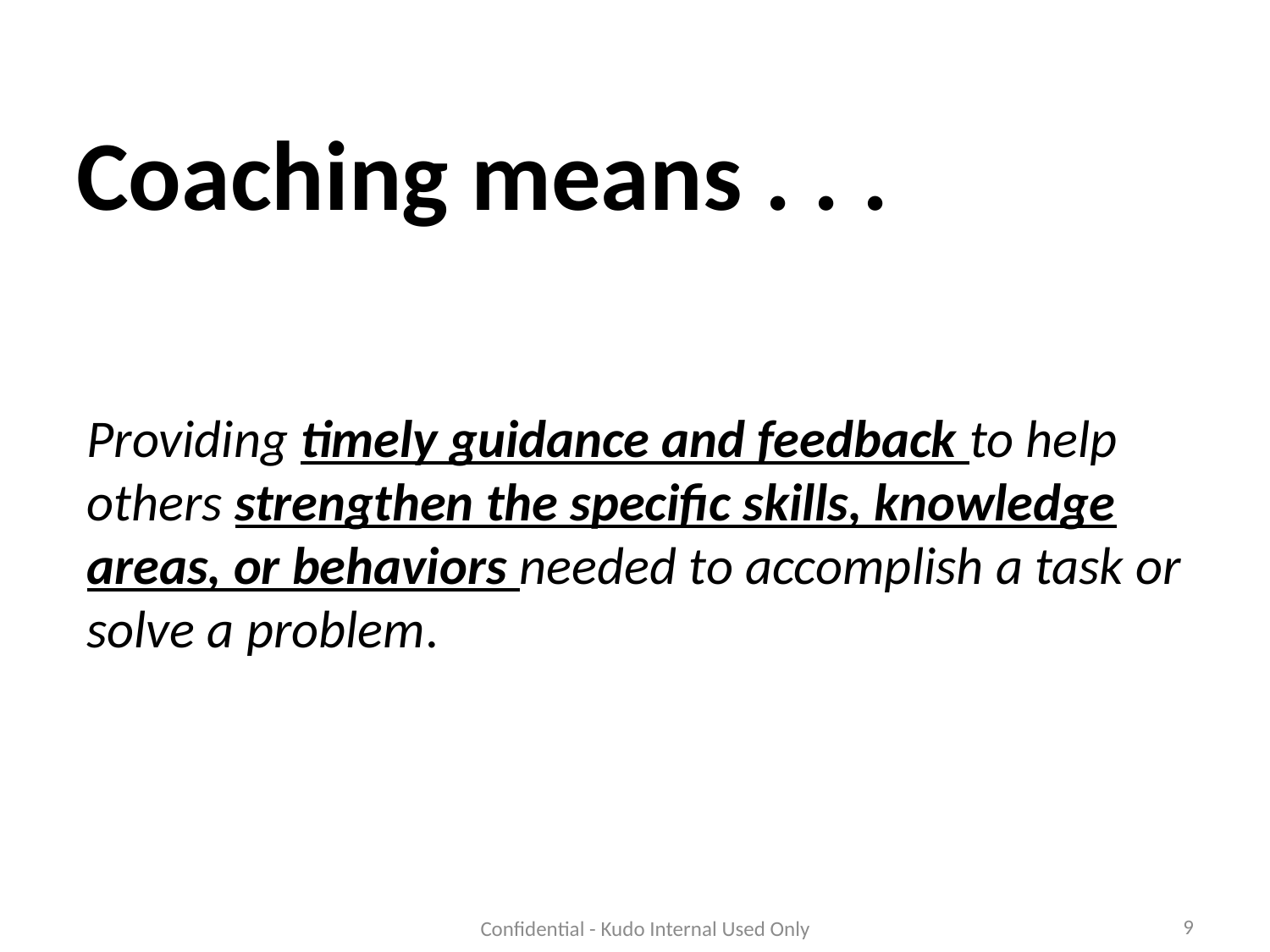

# Coaching means . . .
Providing timely guidance and feedback to help others strengthen the specific skills, knowledge areas, or behaviors needed to accomplish a task or solve a problem.
9
Confidential - Kudo Internal Used Only